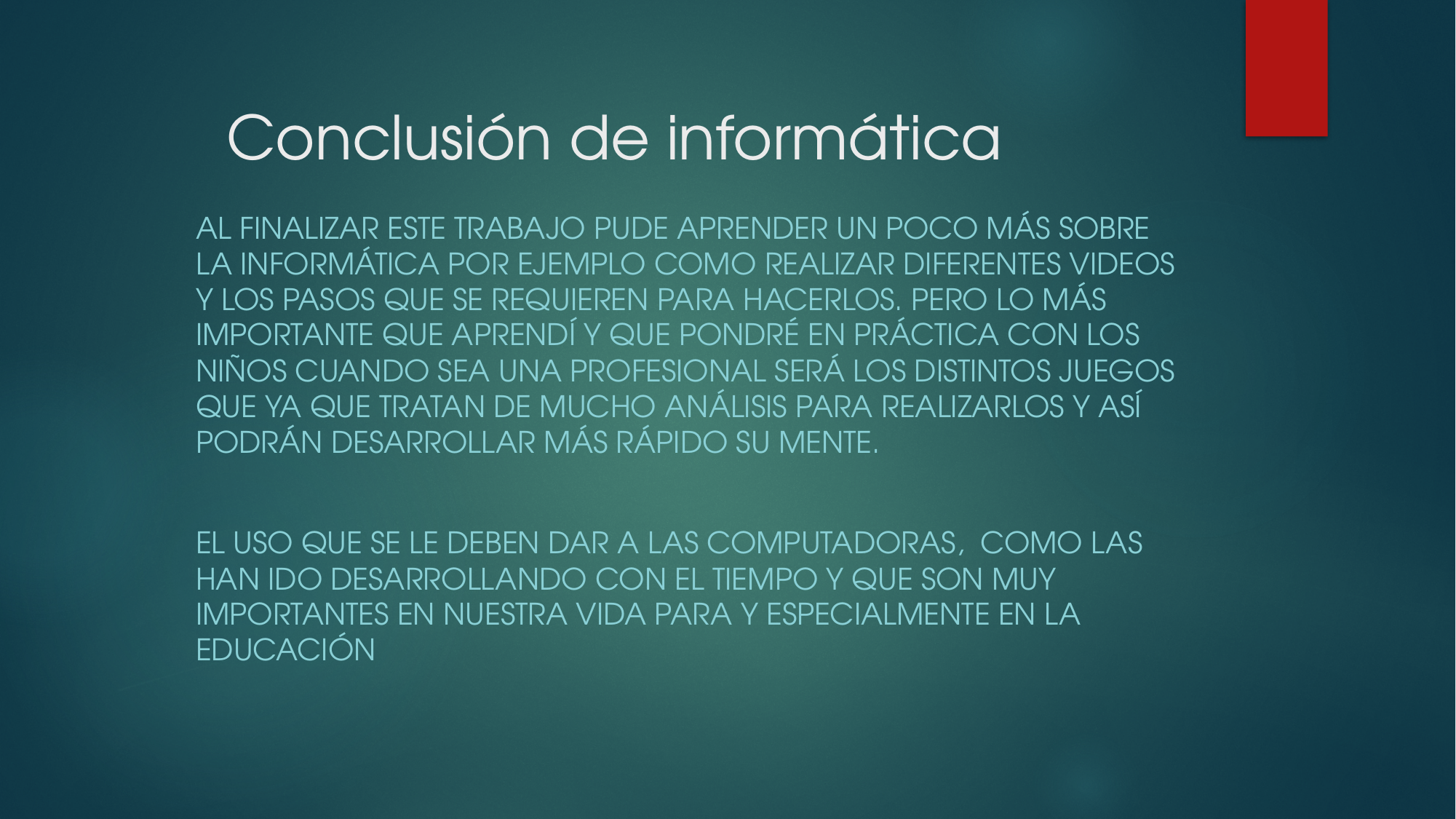

# Conclusión de informática
Al finalizar este trabajo pude aprender un poco más sobre la informática por ejemplo como realizar diferentes videos y los pasos que se requieren para hacerlos. Pero lo más importante que aprendí y que pondré en práctica con los niños cuando sea una profesional será los distintos juegos que ya que tratan de mucho análisis para realizarlos y así podrán desarrollar más rápido su mente.

el uso que se le deben dar a las computadoras,  como las han ido desarrollando con el tiempo y que son muy importantes en nuestra vida para y especialmente en la educación